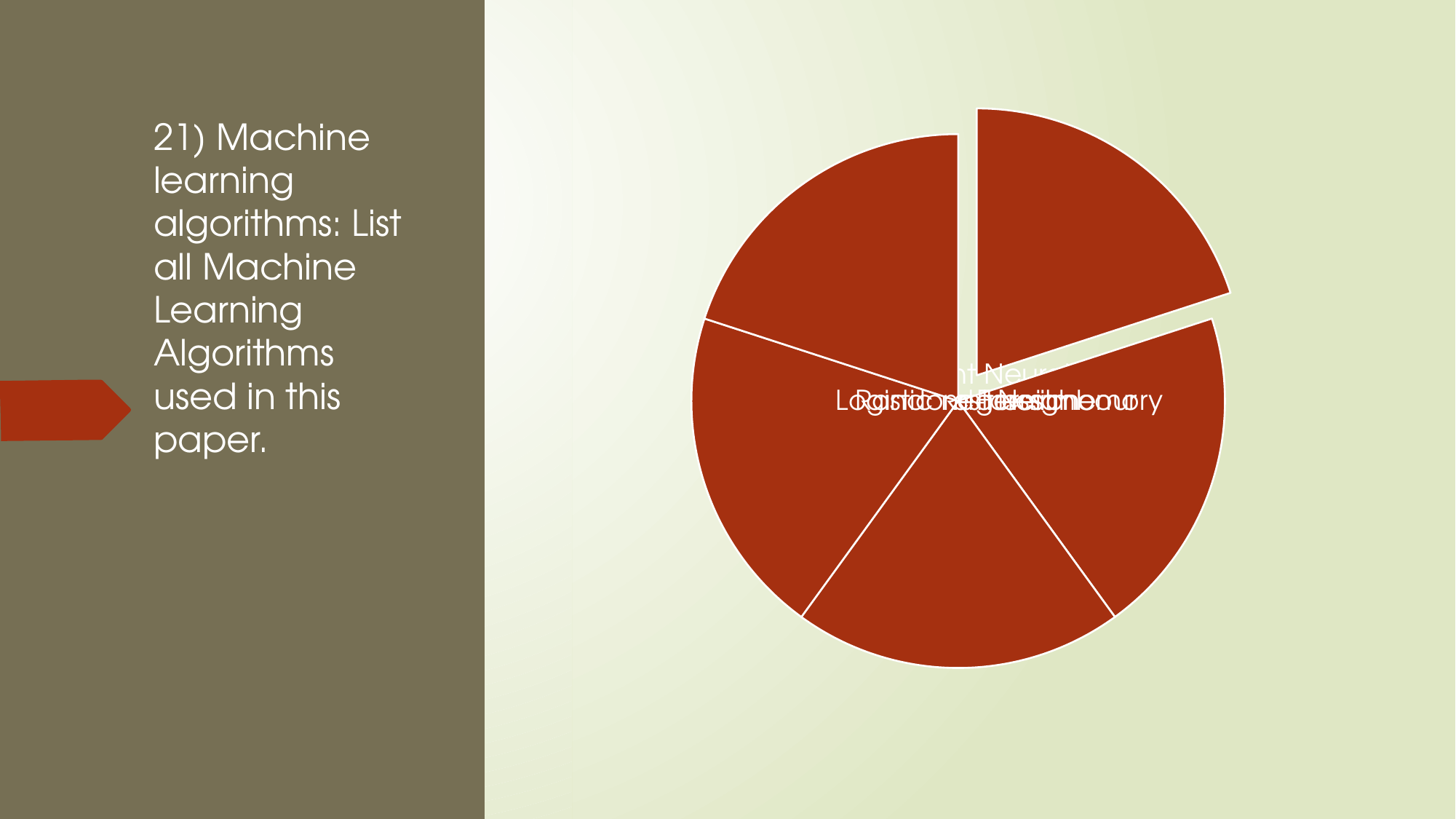

RNN - Recurrent Neural Network
LSTM - Long short-term memory
KNN – K Nearest Neighbour
Logistic Regression
Random Forest
# 21) Machine learning algorithms: List all Machine Learning Algorithms used in this paper.